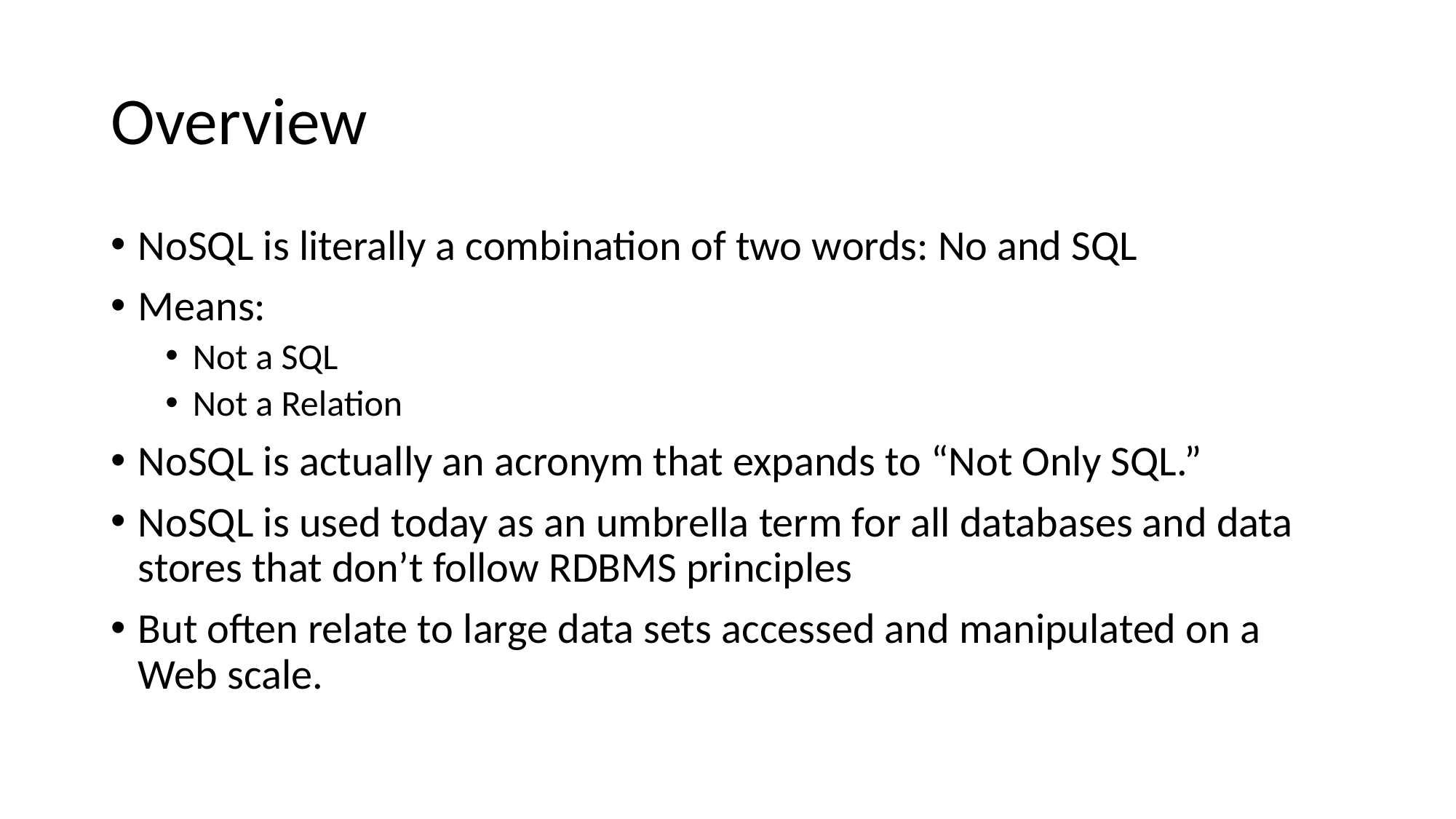

# Overview
NoSQL is literally a combination of two words: No and SQL
Means:
Not a SQL
Not a Relation
NoSQL is actually an acronym that expands to “Not Only SQL.”
NoSQL is used today as an umbrella term for all databases and data stores that don’t follow RDBMS principles
But often relate to large data sets accessed and manipulated on a Web scale.